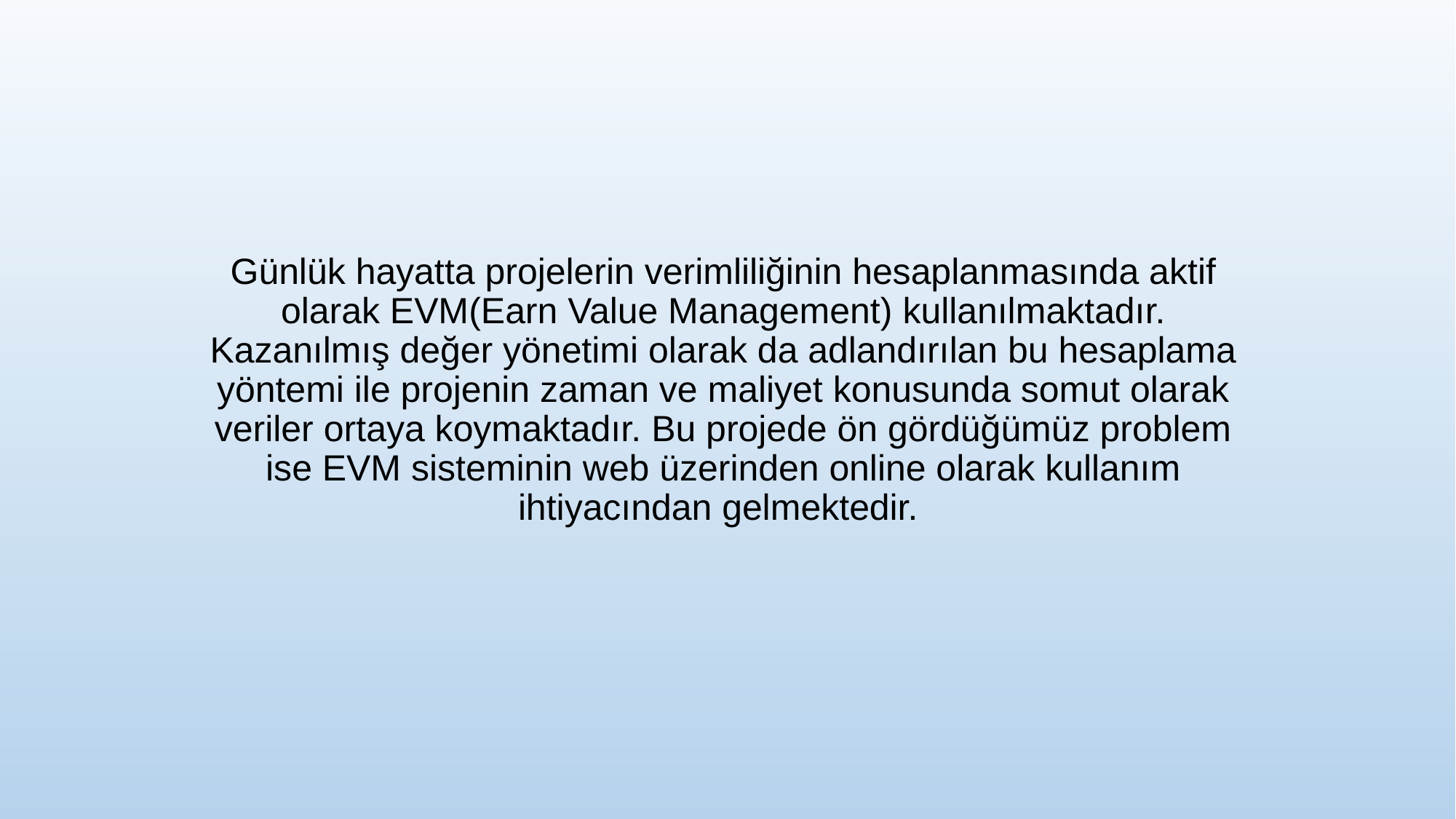

Günlük hayatta projelerin verimliliğinin hesaplanmasında aktif olarak EVM(Earn Value Management) kullanılmaktadır. Kazanılmış değer yönetimi olarak da adlandırılan bu hesaplama yöntemi ile projenin zaman ve maliyet konusunda somut olarak veriler ortaya koymaktadır. Bu projede ön gördüğümüz problem ise EVM sisteminin web üzerinden online olarak kullanım ihtiyacından gelmektedir.